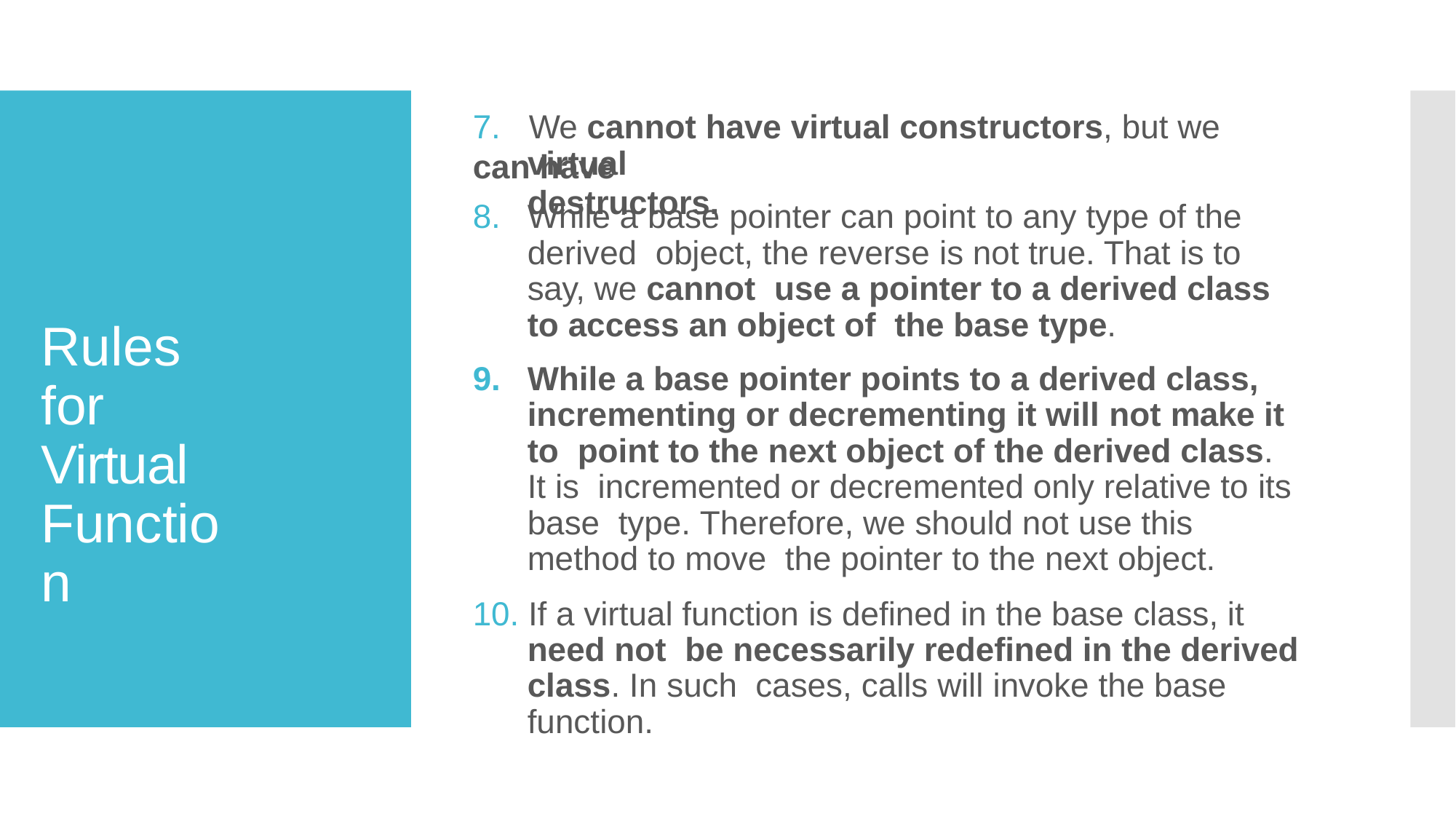

7.	We cannot have virtual constructors, but we can have
# virtual destructors.
While a base pointer can point to any type of the derived  object, the reverse is not true. That is to say, we cannot  use a pointer to a derived class to access an object of  the base type.
While a base pointer points to a derived class,  incrementing or decrementing it will not make it to  point to the next object of the derived class. It is  incremented or decremented only relative to its base  type. Therefore, we should not use this method to move  the pointer to the next object.
Rules for  Virtual  Function
10. If a virtual function is defined in the base class, it need not  be necessarily redefined in the derived class. In such  cases, calls will invoke the base function.